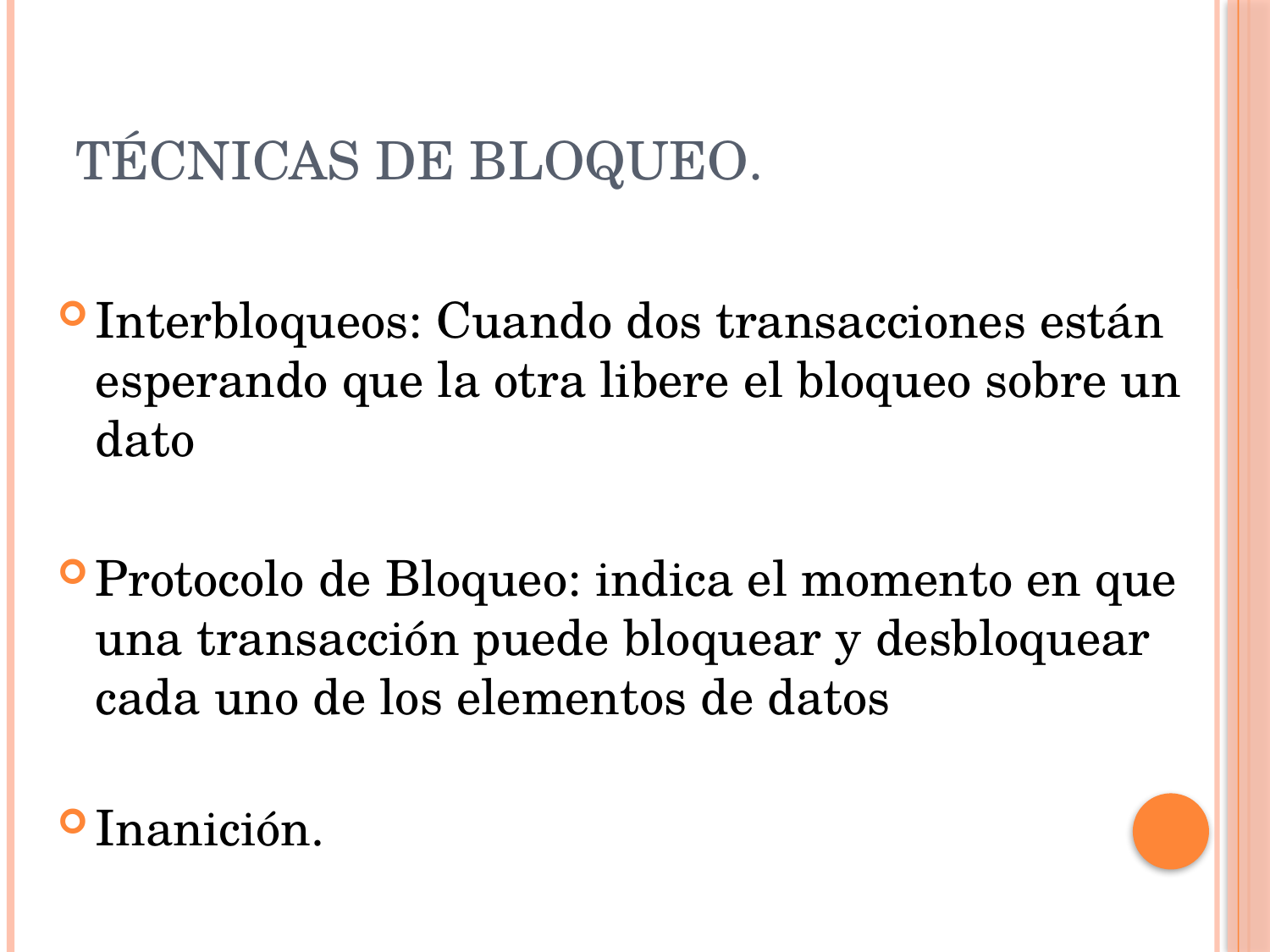

# Técnicas de bloqueo.
Interbloqueos: Cuando dos transacciones están esperando que la otra libere el bloqueo sobre un dato

Protocolo de Bloqueo: indica el momento en que una transacción puede bloquear y desbloquear cada uno de los elementos de datos

Inanición.

57